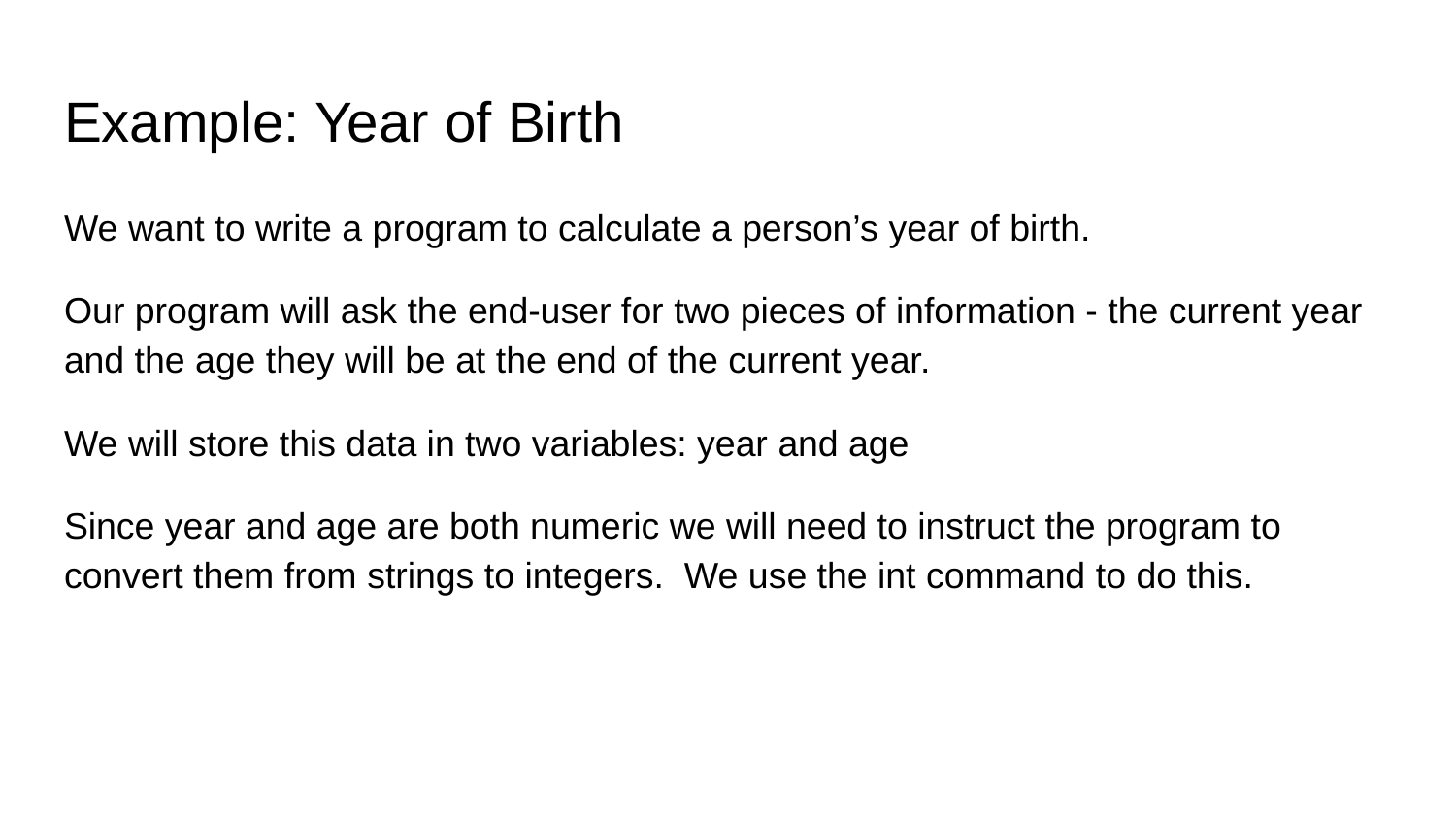

# Example: Year of Birth
We want to write a program to calculate a person’s year of birth.
Our program will ask the end-user for two pieces of information - the current year and the age they will be at the end of the current year.
We will store this data in two variables: year and age
Since year and age are both numeric we will need to instruct the program to convert them from strings to integers.  We use the int command to do this.